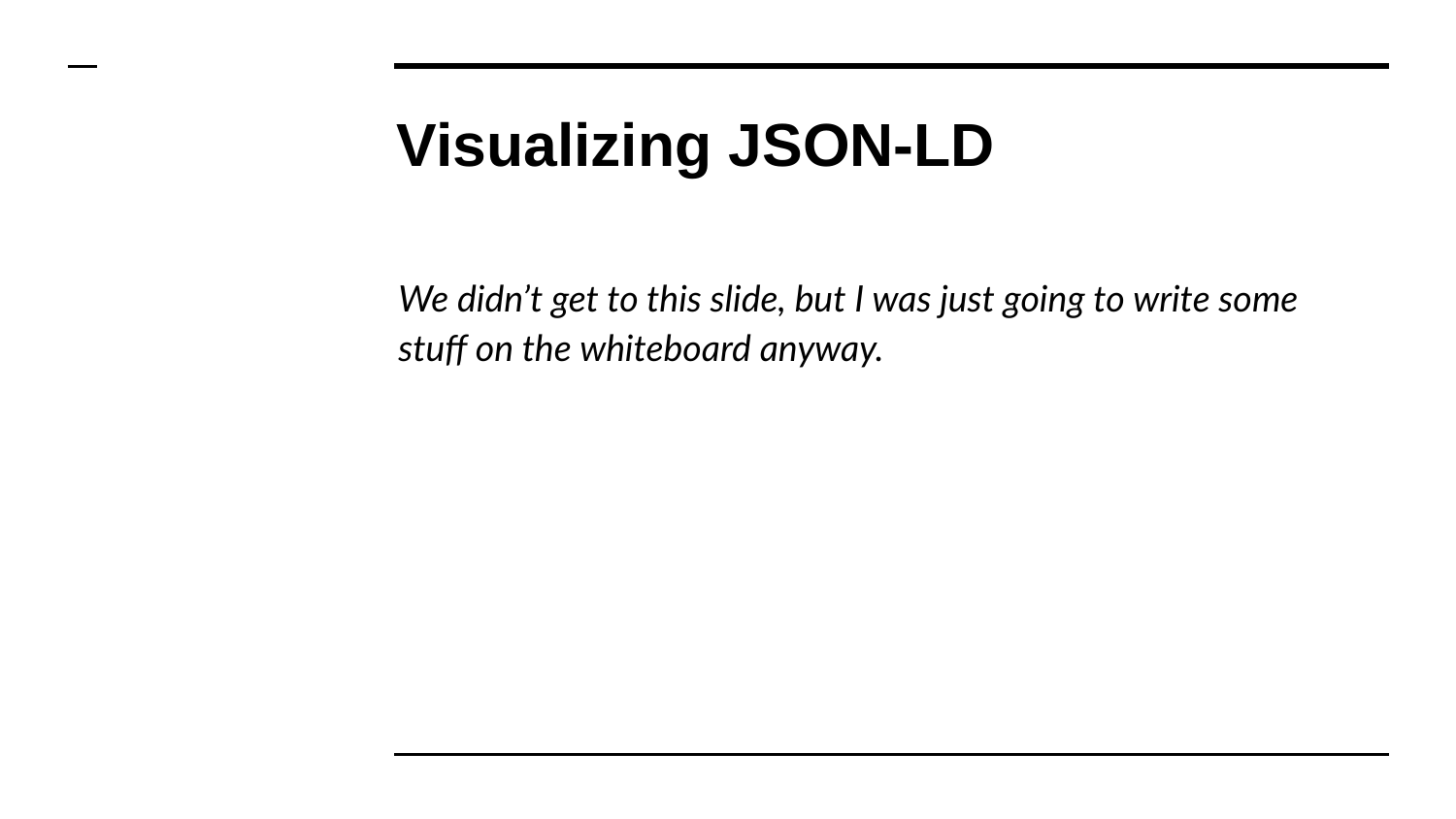

# Visualizing JSON-LD
We didn’t get to this slide, but I was just going to write some stuff on the whiteboard anyway.